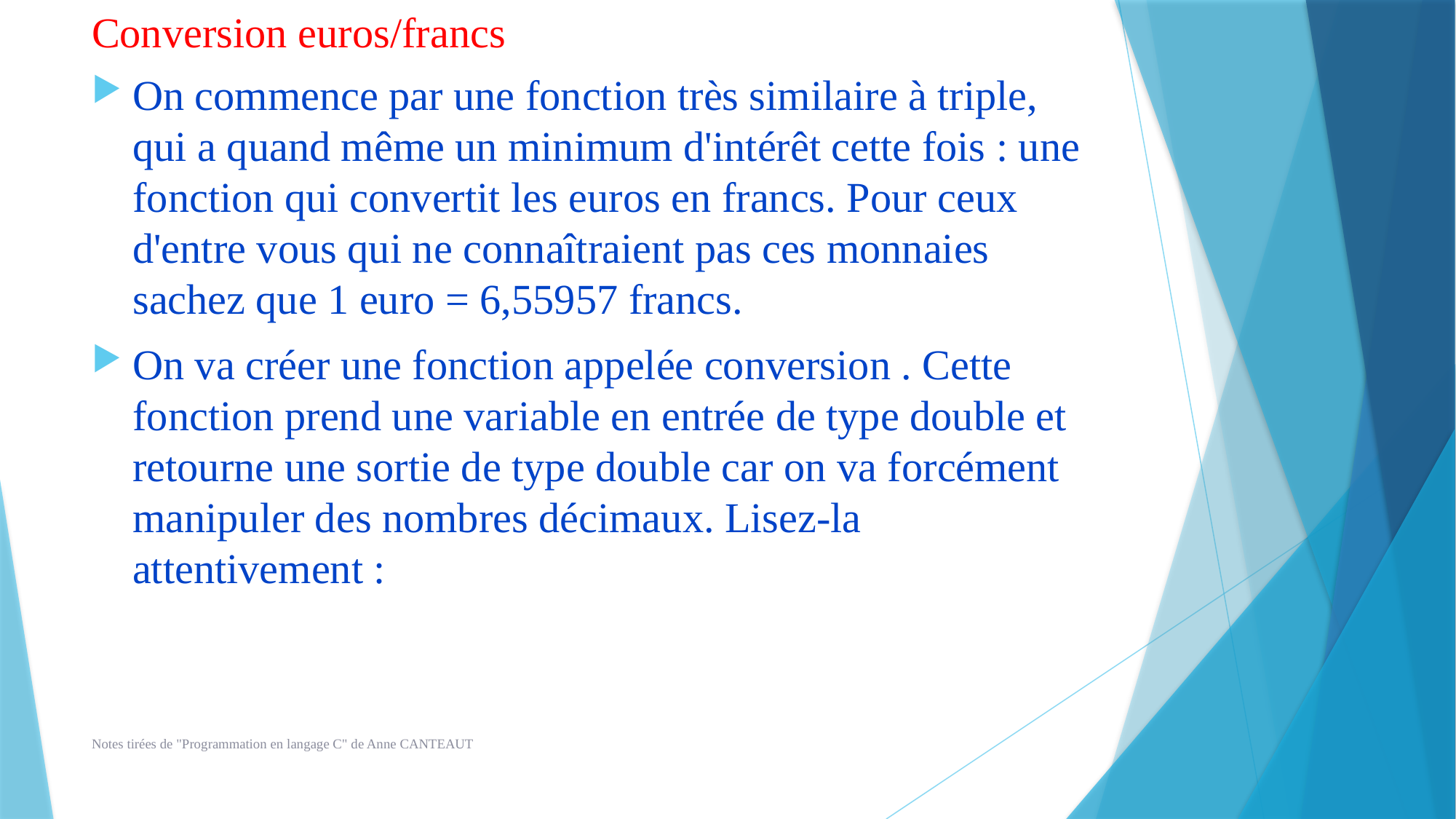

# Conversion euros/francs
On commence par une fonction très similaire à triple, qui a quand même un minimum d'intérêt cette fois : une fonction qui convertit les euros en francs. Pour ceux d'entre vous qui ne connaîtraient pas ces monnaies sachez que 1 euro = 6,55957 francs.
On va créer une fonction appelée conversion . Cette fonction prend une variable en entrée de type double et retourne une sortie de type double car on va forcément manipuler des nombres décimaux. Lisez-la attentivement :
Notes tirées de "Programmation en langage C" de Anne CANTEAUT